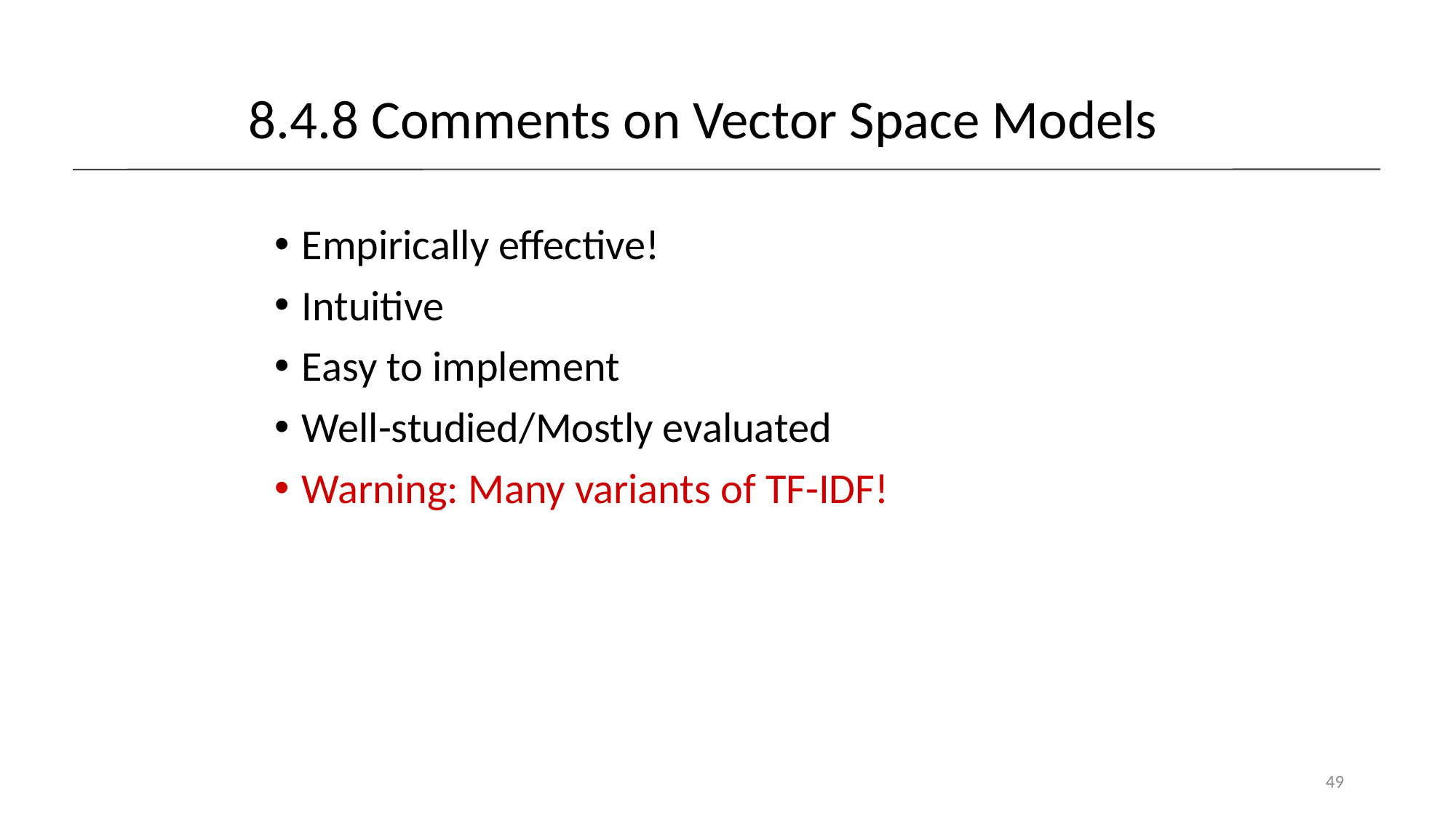

# 8.4.8 Comments on Vector Space Models

Empirically effective!
Intuitive
Easy to implement
Well-studied/Mostly evaluated
Warning: Many variants of TF-IDF!
49